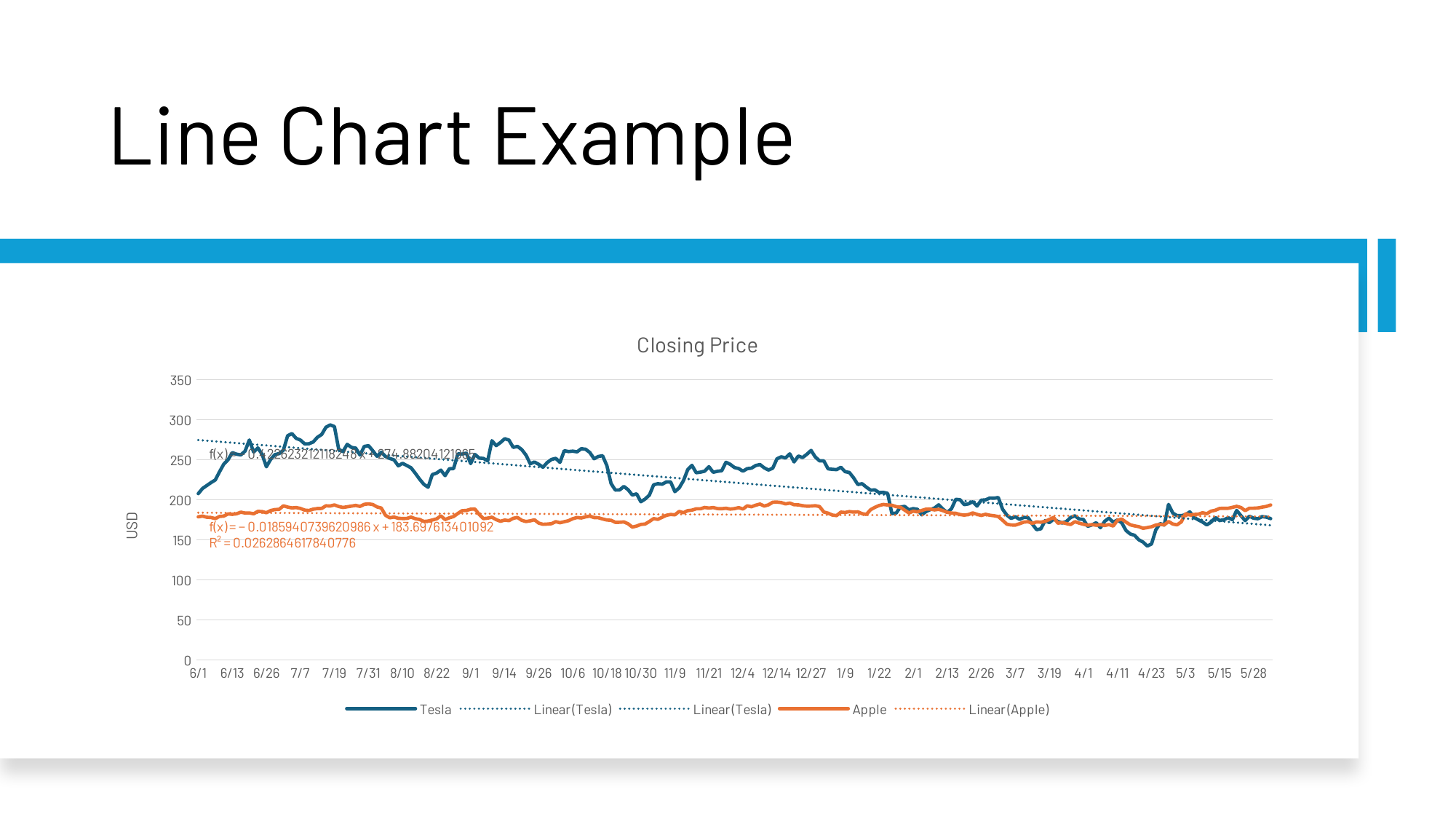

# Line Chart Example

### Chart: Closing Price

| Category | Tesla | Apple |
|---|---|---|
| 6/1 | 207.52 | 178.54 |
| 6/2 | 213.97 | 179.39 |
| 6/5 | 217.61 | 178.03 |
| 6/6 | 221.31 | 177.67 |
| 6/7 | 224.57 | 176.29 |
| 6/8 | 234.86 | 179.01 |
| 6/9 | 244.4 | 179.4 |
| 6/12 | 249.83 | 182.21 |
| 6/13 | 258.71 | 181.73 |
| 6/14 | 256.79 | 182.37 |
| 6/15 | 255.9 | 184.41 |
| 6/16 | 260.54 | 183.33 |
| 6/20 | 274.45 | 183.42 |
| 6/21 | 259.46 | 182.38 |
| 6/22 | 264.61 | 185.39 |
| 6/23 | 256.6 | 185.07 |
| 6/26 | 241.05 | 183.67 |
| 6/27 | 250.21 | 186.44 |
| 6/28 | 256.24 | 187.62 |
| 6/29 | 257.5 | 187.96 |
| 6/30 | 261.77 | 192.3 |
| 7/3 | 279.82 | 190.8 |
| 7/5 | 282.48 | 189.68 |
| 7/6 | 276.54 | 190.16 |
| 7/7 | 274.43 | 189.04 |
| 7/10 | 269.61 | 186.99 |
| 7/11 | 269.79 | 186.46 |
| 7/12 | 271.99 | 188.14 |
| 7/13 | 277.9 | 188.9 |
| 7/14 | 281.38 | 189.05 |
| 7/17 | 290.38 | 192.32 |
| 7/18 | 293.34 | 192.06 |
| 7/19 | 291.26 | 193.42 |
| 7/20 | 262.9 | 191.47 |
| 7/21 | 260.02 | 190.29 |
| 7/24 | 269.06 | 191.09 |
| 7/25 | 265.28 | 191.95 |
| 7/26 | 264.35 | 192.82 |
| 7/27 | 255.71 | 191.56 |
| 7/28 | 266.44 | 194.14 |
| 7/31 | 267.43 | 194.76 |
| 8/1 | 261.07 | 193.92 |
| 8/2 | 254.11 | 190.92 |
| 8/3 | 259.32 | 189.52 |
| 8/4 | 253.86 | 180.42 |
| 8/7 | 251.45 | 177.31 |
| 8/8 | 249.7 | 178.25 |
| 8/9 | 242.19 | 176.65 |
| 8/10 | 245.34 | 176.44 |
| 8/11 | 242.65 | 176.5 |
| 8/14 | 239.76 | 178.15 |
| 8/15 | 232.96 | 176.16 |
| 8/16 | 225.6 | 175.29 |
| 8/17 | 219.22 | 172.73 |
| 8/18 | 215.49 | 173.22 |
| 8/21 | 231.28 | 174.56 |
| 8/22 | 233.19 | 175.94 |
| 8/23 | 236.86 | 179.8 |
| 8/24 | 230.04 | 175.1 |
| 8/25 | 238.59 | 177.31 |
| 8/28 | 238.82 | 178.88 |
| 8/29 | 257.18 | 182.78 |
| 8/30 | 256.9 | 186.28 |
| 8/31 | 258.08 | 186.5 |
| 9/1 | 245.01 | 188.08 |
| 9/5 | 256.49 | 188.32 |
| 9/6 | 251.92 | 181.58 |
| 9/7 | 251.49 | 176.27 |
| 9/8 | 248.5 | 176.88 |
| 9/11 | 273.58 | 178.06 |
| 9/12 | 267.48 | 175.02 |
| 9/13 | 271.3 | 172.94 |
| 9/14 | 276.04 | 174.46 |
| 9/15 | 274.39 | 173.74 |
| 9/18 | 265.28 | 176.68 |
| 9/19 | 266.5 | 177.77 |
| 9/20 | 262.59 | 174.21 |
| 9/21 | 255.7 | 172.66 |
| 9/22 | 244.88 | 173.52 |
| 9/25 | 246.99 | 174.8 |
| 9/26 | 244.12 | 170.71 |
| 9/27 | 240.5 | 169.19 |
| 9/28 | 246.38 | 169.45 |
| 9/29 | 250.22 | 169.96 |
| 10/2 | 251.6 | 172.49 |
| 10/3 | 246.53 | 171.15 |
| 10/4 | 261.16 | 172.4 |
| 10/5 | 260.05 | 173.64 |
| 10/6 | 260.53 | 176.2 |
| 10/9 | 259.67 | 177.69 |
| 10/10 | 263.62 | 177.09 |
| 10/11 | 262.99 | 178.49 |
| 10/12 | 258.87 | 179.4 |
| 10/13 | 251.12 | 177.55 |
| 10/16 | 253.92 | 177.42 |
| 10/17 | 254.85 | 175.86 |
| 10/18 | 242.68 | 174.56 |
| 10/19 | 220.11 | 174.18 |
| 10/20 | 211.99 | 171.62 |
| 10/23 | 212.08 | 171.74 |
| 10/24 | 216.52 | 172.18 |
| 10/25 | 212.42 | 169.86 |
| 10/26 | 205.76 | 165.68 |
| 10/27 | 207.3 | 167.0 |
| 10/30 | 197.36 | 169.05 |
| 10/31 | 200.84 | 169.53 |
| 11/1 | 205.66 | 172.7 |
| 11/2 | 218.51 | 176.28 |
| 11/3 | 219.96 | 175.36 |
| 11/6 | 219.27 | 177.93 |
| 11/7 | 222.18 | 180.5 |
| 11/8 | 222.11 | 181.56 |
| 11/9 | 209.98 | 181.08 |
| 11/10 | 214.65 | 185.29 |
| 11/13 | 223.71 | 183.7 |
| 11/14 | 237.41 | 186.32 |
| 11/15 | 242.84 | 186.89 |
| 11/16 | 233.59 | 188.58 |
| 11/17 | 234.3 | 188.56 |
| 11/20 | 235.6 | 190.31 |
| 11/21 | 241.2 | 189.5 |
| 11/22 | 234.21 | 190.17 |
| 11/24 | 235.45 | 188.84 |
| 11/27 | 236.08 | 188.66 |
| 11/28 | 246.72 | 189.26 |
| 11/29 | 244.14 | 188.24 |
| 11/30 | 240.08 | 188.82 |
| 12/1 | 238.83 | 190.1 |
| 12/4 | 235.58 | 188.3 |
| 12/5 | 238.72 | 192.27 |
| 12/6 | 239.37 | 191.17 |
| 12/7 | 242.64 | 193.11 |
| 12/8 | 243.84 | 194.54 |
| 12/11 | 239.74 | 192.03 |
| 12/12 | 237.01 | 193.55 |
| 12/13 | 239.29 | 196.78 |
| 12/14 | 251.05 | 196.93 |
| 12/15 | 253.5 | 196.39 |
| 12/18 | 252.08 | 194.72 |
| 12/19 | 257.22 | 195.76 |
| 12/20 | 247.14 | 193.67 |
| 12/21 | 254.5 | 193.52 |
| 12/22 | 252.54 | 192.44 |
| 12/26 | 256.61 | 191.9 |
| 12/27 | 261.44 | 192.0 |
| 12/28 | 253.18 | 192.42 |
| 12/29 | 248.48 | 191.38 |
| 1/2 | 248.42 | 184.53 |
| 1/3 | 238.45 | 183.15 |
| 1/4 | 237.93 | 180.82 |
| 1/5 | 237.49 | 180.1 |
| 1/8 | 240.45 | 184.45 |
| 1/9 | 234.96 | 184.04 |
| 1/10 | 233.94 | 185.08 |
| 1/11 | 227.22 | 184.48 |
| 1/12 | 218.89 | 184.81 |
| 1/16 | 219.91 | 182.53 |
| 1/17 | 215.55 | 181.59 |
| 1/18 | 211.88 | 187.5 |
| 1/19 | 212.19 | 190.42 |
| 1/22 | 208.8 | 192.73 |
| 1/23 | 209.14 | 194.02 |
| 1/24 | 207.83 | 193.34 |
| 1/25 | 182.63 | 193.01 |
| 1/26 | 183.25 | 191.27 |
| 1/29 | 190.93 | 190.59 |
| 1/30 | 191.59 | 186.92 |
| 1/31 | 187.29 | 183.3 |
| 2/1 | 188.86 | 185.74 |
| 2/2 | 187.91 | 184.74 |
| 2/5 | 181.06 | 186.56 |
| 2/6 | 185.1 | 188.17 |
| 2/7 | 187.58 | 188.28 |
| 2/8 | 189.56 | 187.2 |
| 2/9 | 193.57 | 187.96 |
| 2/12 | 188.13 | 186.27 |
| 2/13 | 184.02 | 184.17 |
| 2/14 | 188.71 | 183.28 |
| 2/15 | 200.45 | 183.0 |
| 2/16 | 199.95 | 181.45 |
| 2/20 | 193.76 | 180.71 |
| 2/21 | 194.77 | 181.46 |
| 2/22 | 197.41 | 183.5 |
| 2/23 | 191.97 | 181.66 |
| 2/26 | 199.4 | 180.31 |
| 2/27 | 199.73 | 181.77 |
| 2/28 | 202.04 | 180.57 |
| 2/29 | 201.88 | 179.9 |
| 3/1 | 202.64 | 178.82 |
| 3/4 | 188.14 | 174.28 |
| 3/5 | 180.74 | 169.32 |
| 3/6 | 176.54 | 168.33 |
| 3/7 | 178.65 | 168.21 |
| 3/8 | 175.34 | 169.93 |
| 3/11 | 177.77 | 171.94 |
| 3/12 | 177.54 | 172.42 |
| 3/13 | 169.48 | 170.33 |
| 3/14 | 162.5 | 172.19 |
| 3/15 | 163.57 | 171.81 |
| 3/18 | 173.8 | 172.9 |
| 3/19 | 171.32 | 175.25 |
| 3/20 | 175.66 | 177.83 |
| 3/21 | 172.82 | 170.56 |
| 3/22 | 170.83 | 171.47 |
| 3/25 | 172.63 | 170.05 |
| 3/26 | 177.67 | 168.91 |
| 3/27 | 179.83 | 172.5 |
| 3/28 | 175.79 | 170.67 |
| 4/1 | 175.22 | 169.23 |
| 4/2 | 166.63 | 168.05 |
| 4/3 | 168.38 | 168.85 |
| 4/4 | 171.11 | 168.03 |
| 4/5 | 164.9 | 168.78 |
| 4/8 | 172.98 | 167.66 |
| 4/9 | 176.88 | 168.87 |
| 4/10 | 171.76 | 166.99 |
| 4/11 | 174.6 | 174.22 |
| 4/12 | 171.05 | 175.72 |
| 4/15 | 161.48 | 171.88 |
| 4/16 | 157.11 | 168.58 |
| 4/17 | 155.45 | 167.21 |
| 4/18 | 149.93 | 166.25 |
| 4/19 | 147.05 | 164.22 |
| 4/22 | 142.05 | 165.06 |
| 4/23 | 144.68 | 166.12 |
| 4/24 | 162.13 | 168.23 |
| 4/25 | 170.18 | 169.09 |
| 4/26 | 168.29 | 168.5 |
| 4/29 | 194.05 | 172.68 |
| 4/30 | 183.28 | 169.53 |
| 5/1 | 179.99 | 168.5 |
| 5/2 | 180.01 | 172.22 |
| 5/3 | 181.19 | 182.52 |
| 5/6 | 184.76 | 180.86 |
| 5/7 | 177.81 | 181.54 |
| 5/8 | 174.72 | 181.88 |
| 5/9 | 171.97 | 183.7 |
| 5/10 | 168.47 | 182.44 |
| 5/13 | 171.89 | 185.66 |
| 5/14 | 177.55 | 186.8 |
| 5/15 | 173.99 | 189.08 |
| 5/16 | 174.84 | 189.2 |
| 5/17 | 177.46 | 189.23 |
| 5/20 | 174.95 | 190.4 |
| 5/21 | 186.6 | 191.71 |
| 5/22 | 180.11 | 190.26 |
| 5/23 | 173.74 | 186.25 |
| 5/24 | 179.24 | 189.34 |
| 5/28 | 176.75 | 189.35 |
| 5/29 | 176.19 | 189.65 |
| 5/30 | 178.79 | 190.65 |
| 5/31 | 178.08 | 191.61 |
| 6/3 | 176.29 | 193.38 |